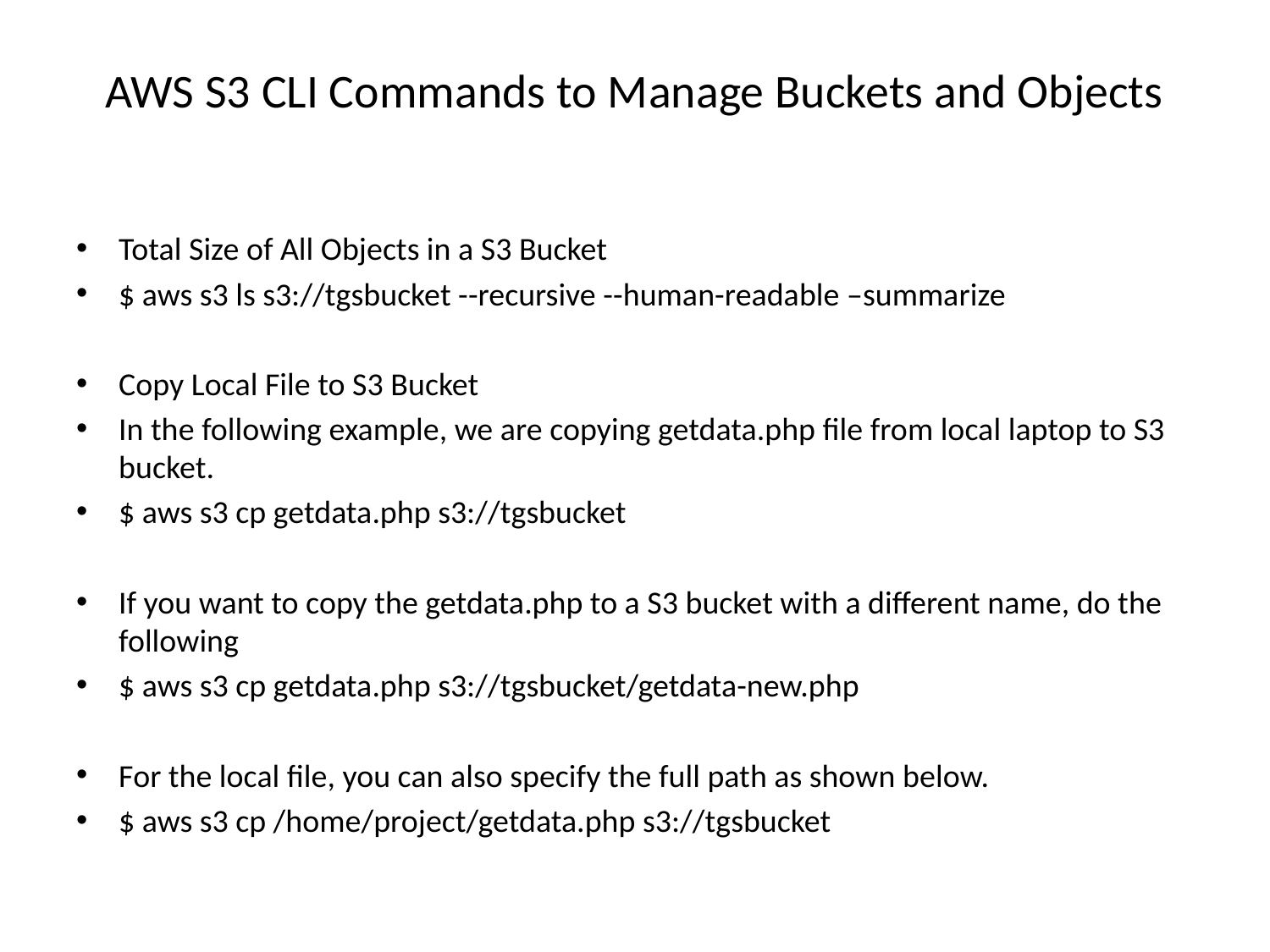

# AWS S3 CLI Commands to Manage Buckets and Objects
Total Size of All Objects in a S3 Bucket
$ aws s3 ls s3://tgsbucket --recursive --human-readable –summarize

Copy Local File to S3 Bucket
In the following example, we are copying getdata.php file from local laptop to S3 bucket.
$ aws s3 cp getdata.php s3://tgsbucket

If you want to copy the getdata.php to a S3 bucket with a different name, do the following
$ aws s3 cp getdata.php s3://tgsbucket/getdata-new.php

For the local file, you can also specify the full path as shown below.
$ aws s3 cp /home/project/getdata.php s3://tgsbucket